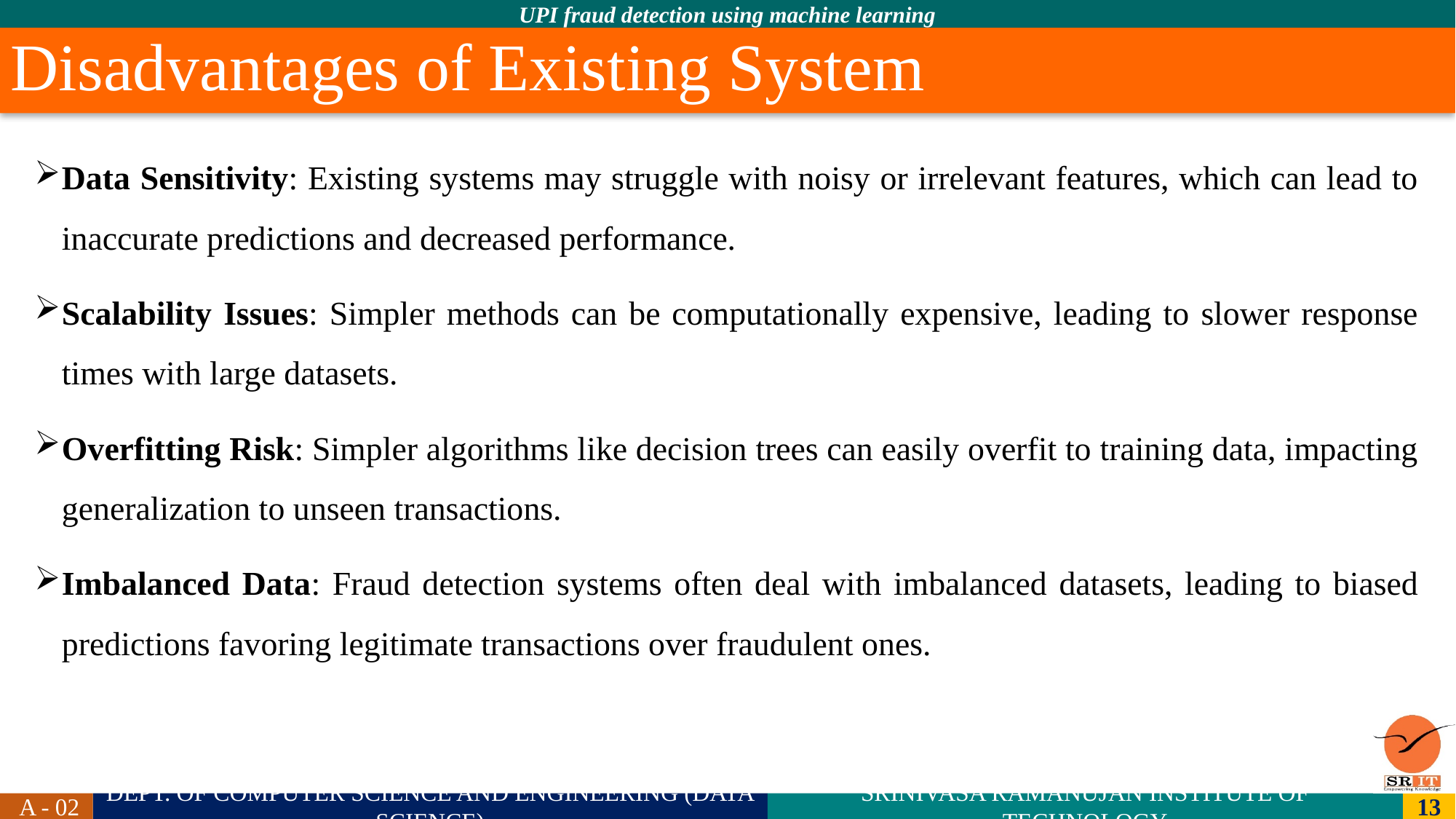

# Disadvantages of Existing System
Data Sensitivity: Existing systems may struggle with noisy or irrelevant features, which can lead to inaccurate predictions and decreased performance.
Scalability Issues: Simpler methods can be computationally expensive, leading to slower response times with large datasets.
Overfitting Risk: Simpler algorithms like decision trees can easily overfit to training data, impacting generalization to unseen transactions.
Imbalanced Data: Fraud detection systems often deal with imbalanced datasets, leading to biased predictions favoring legitimate transactions over fraudulent ones.